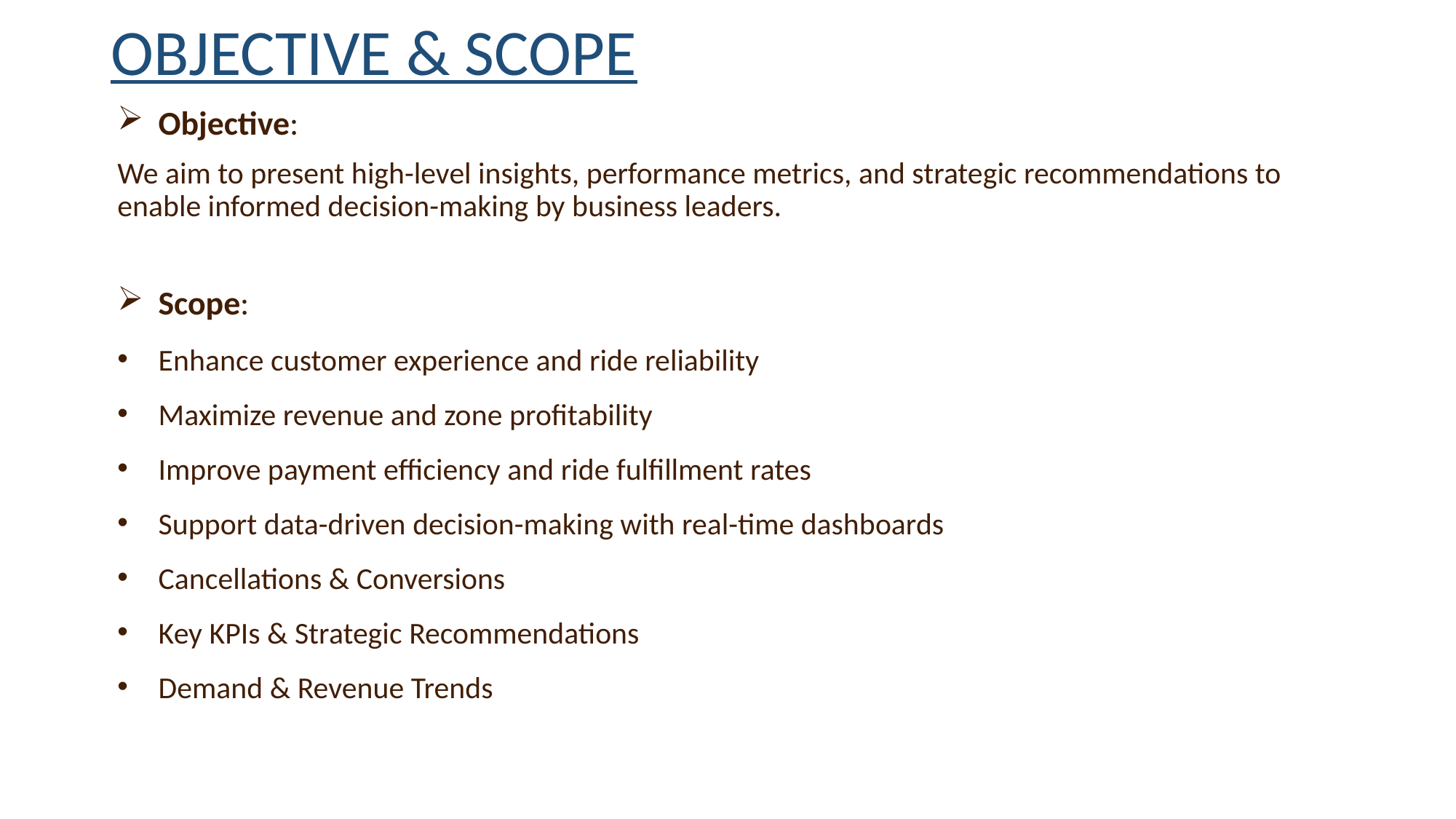

# OBJECTIVE & SCOPE
Objective:
We aim to present high-level insights, performance metrics, and strategic recommendations to enable informed decision-making by business leaders.

Scope:
Enhance customer experience and ride reliability
Maximize revenue and zone profitability
Improve payment efficiency and ride fulfillment rates
Support data-driven decision-making with real-time dashboards
Cancellations & Conversions
Key KPIs & Strategic Recommendations
Demand & Revenue Trends